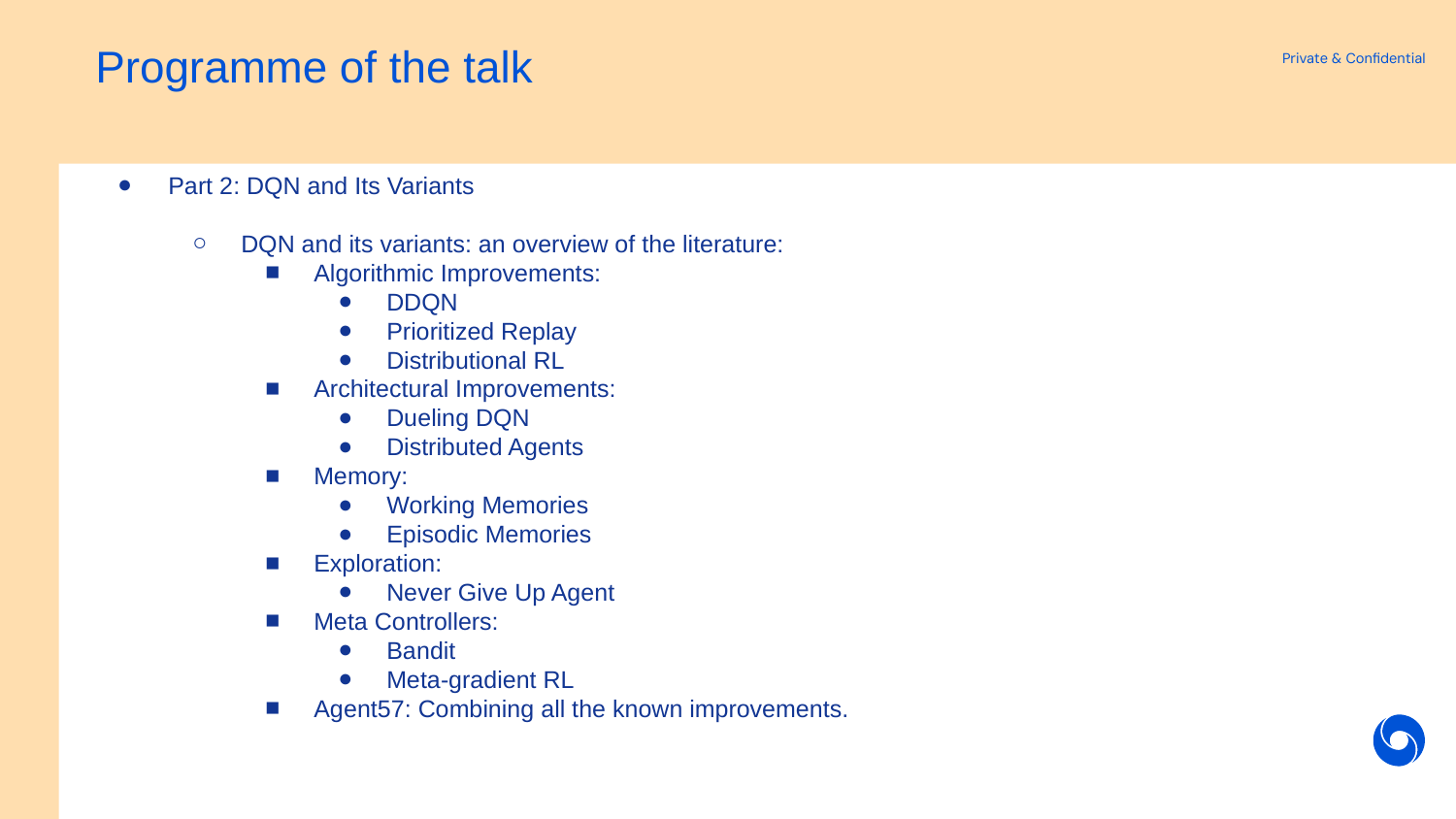

# Programme of the talk
Part 2: DQN and Its Variants

DQN and its variants: an overview of the literature:
Algorithmic Improvements:
DDQN
Prioritized Replay
Distributional RL
Architectural Improvements:
Dueling DQN
Distributed Agents
Memory:
Working Memories
Episodic Memories
Exploration:
Never Give Up Agent
Meta Controllers:
Bandit
Meta-gradient RL
Agent57: Combining all the known improvements.